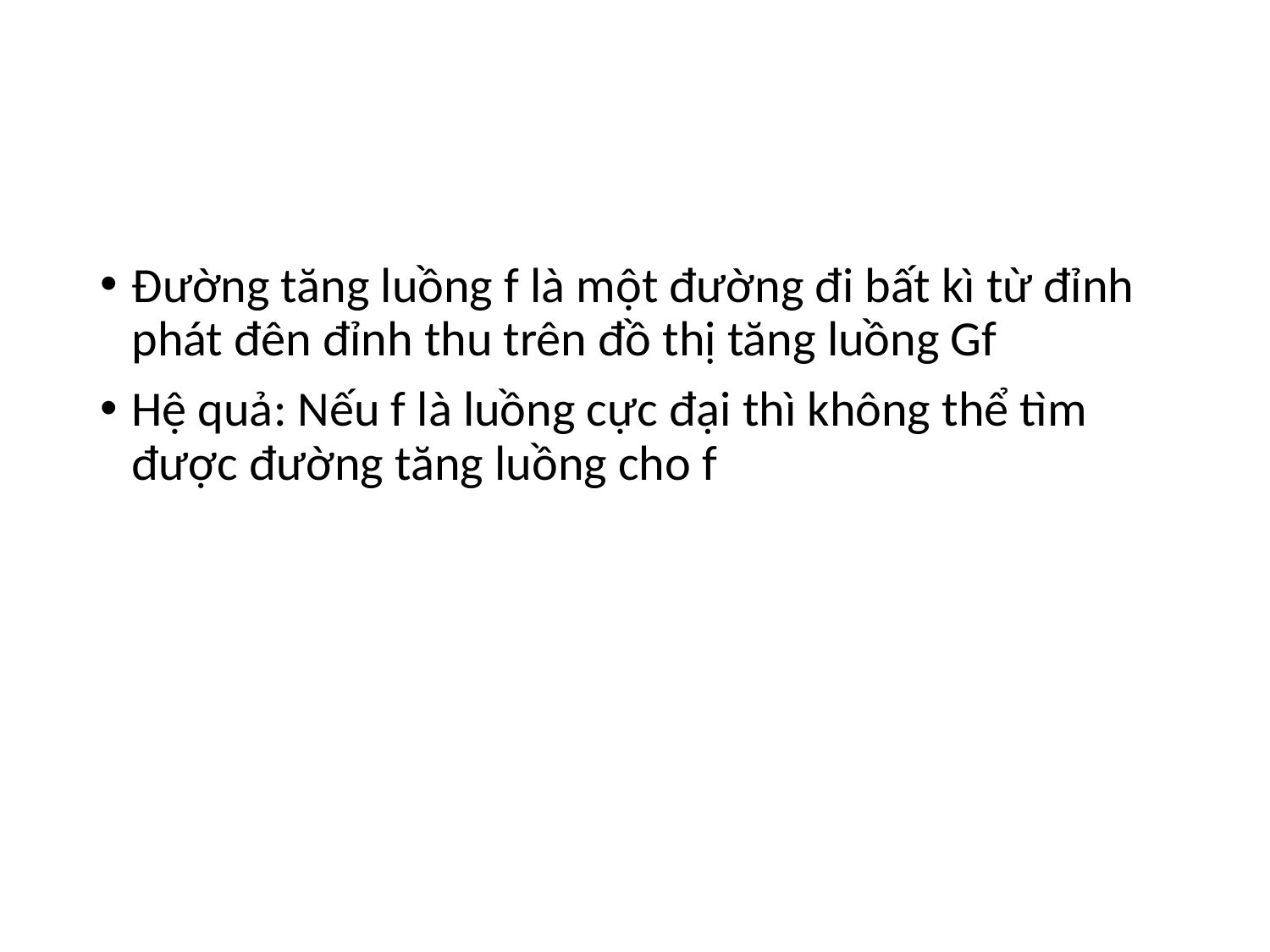

#
Đường tăng luồng f là một đường đi bất kì từ đỉnh phát đên đỉnh thu trên đồ thị tăng luồng Gf
Hệ quả: Nếu f là luồng cực đại thì không thể tìm được đường tăng luồng cho f